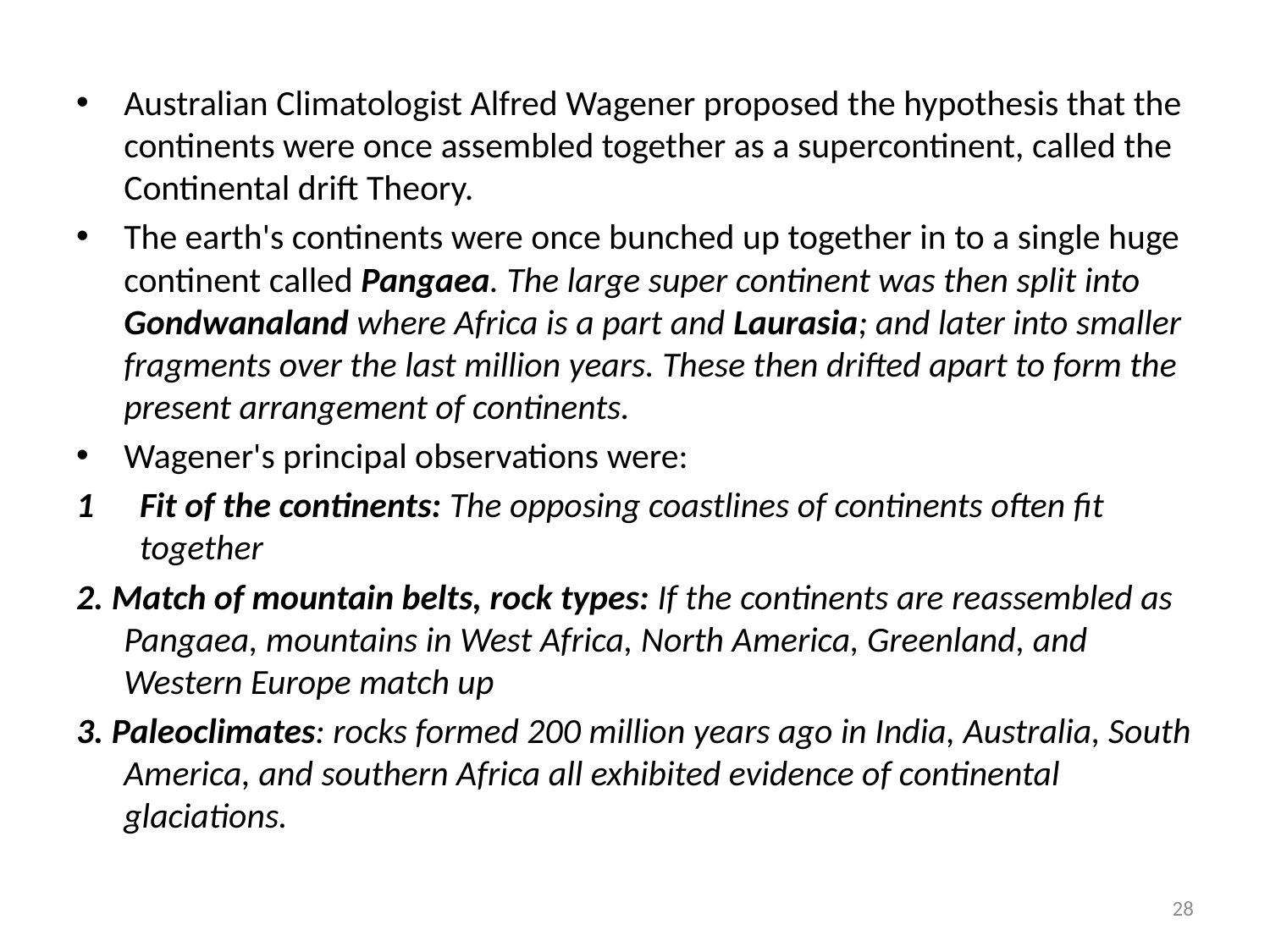

#
Australian Climatologist Alfred Wagener proposed the hypothesis that the continents were once assembled together as a supercontinent, called the Continental drift Theory.
The earth's continents were once bunched up together in to a single huge continent called Pangaea. The large super continent was then split into Gondwanaland where Africa is a part and Laurasia; and later into smaller fragments over the last million years. These then drifted apart to form the present arrangement of continents.
Wagener's principal observations were:
Fit of the continents: The opposing coastlines of continents often fit together
2. Match of mountain belts, rock types: If the continents are reassembled as Pangaea, mountains in West Africa, North America, Greenland, and Western Europe match up
3. Paleoclimates: rocks formed 200 million years ago in India, Australia, South America, and southern Africa all exhibited evidence of continental glaciations.

28